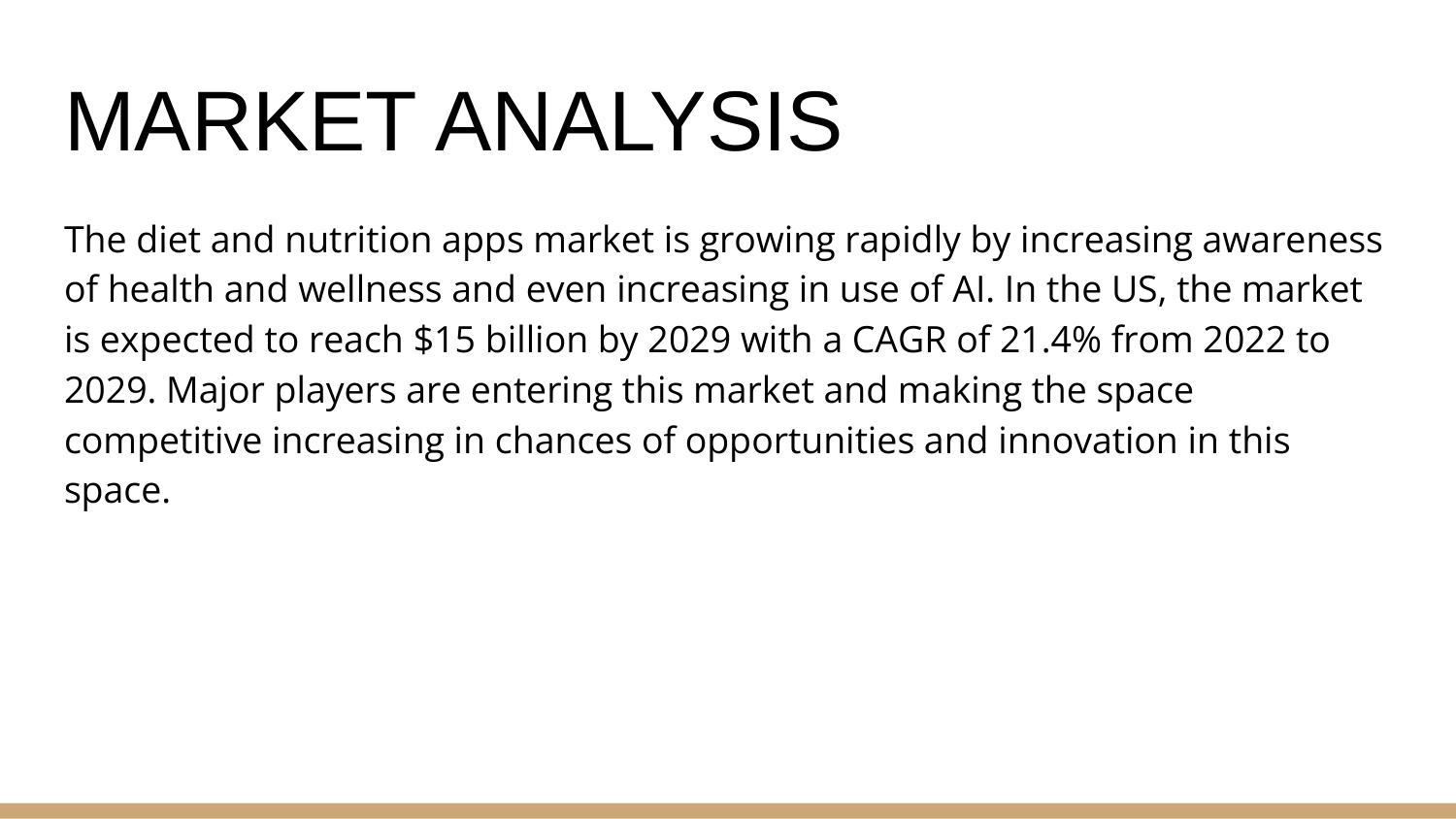

# MARKET ANALYSIS
The diet and nutrition apps market is growing rapidly by increasing awareness of health and wellness and even increasing in use of AI. In the US, the market is expected to reach $15 billion by 2029 with a CAGR of 21.4% from 2022 to 2029. Major players are entering this market and making the space competitive increasing in chances of opportunities and innovation in this space.